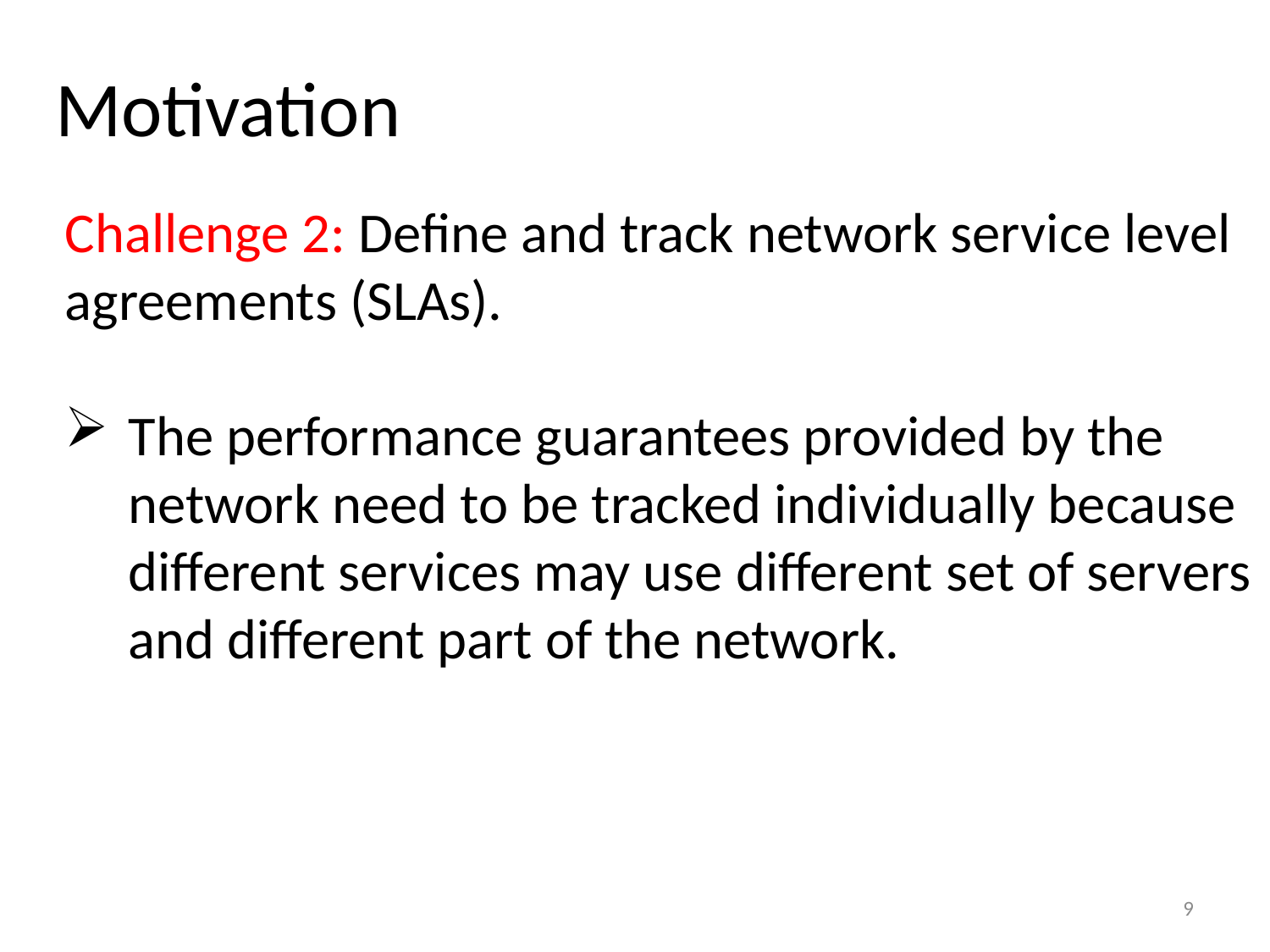

# Motivation
Challenge 2: Define and track network service level agreements (SLAs).

The performance guarantees provided by the network need to be tracked individually because different services may use different set of servers and different part of the network.
9